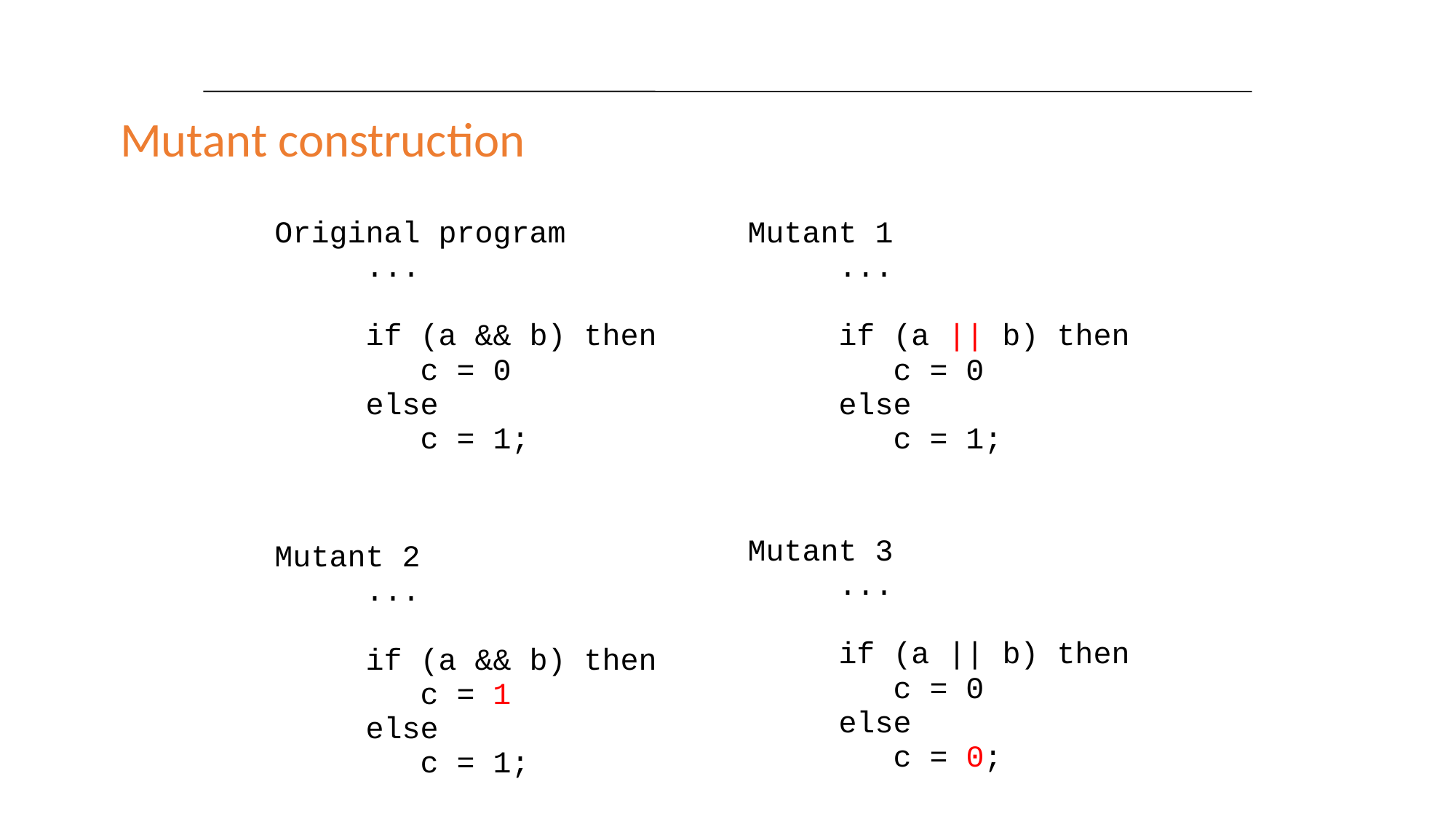

# Mutant construction

| Original program ... if (a && b) then c = 0 else c = 1; |  |
| --- | --- |
|  |  |
| Mutant 1 ... if (a || b) then c = 0 else c = 1; |  |
| --- | --- |
|  |  |
| Mutant 3 ... if (a || b) then c = 0 else c = 0; |  |
| --- | --- |
|  |  |
| Mutant 2 ... if (a && b) then c = 1 else c = 1; |  |
| --- | --- |
|  |  |